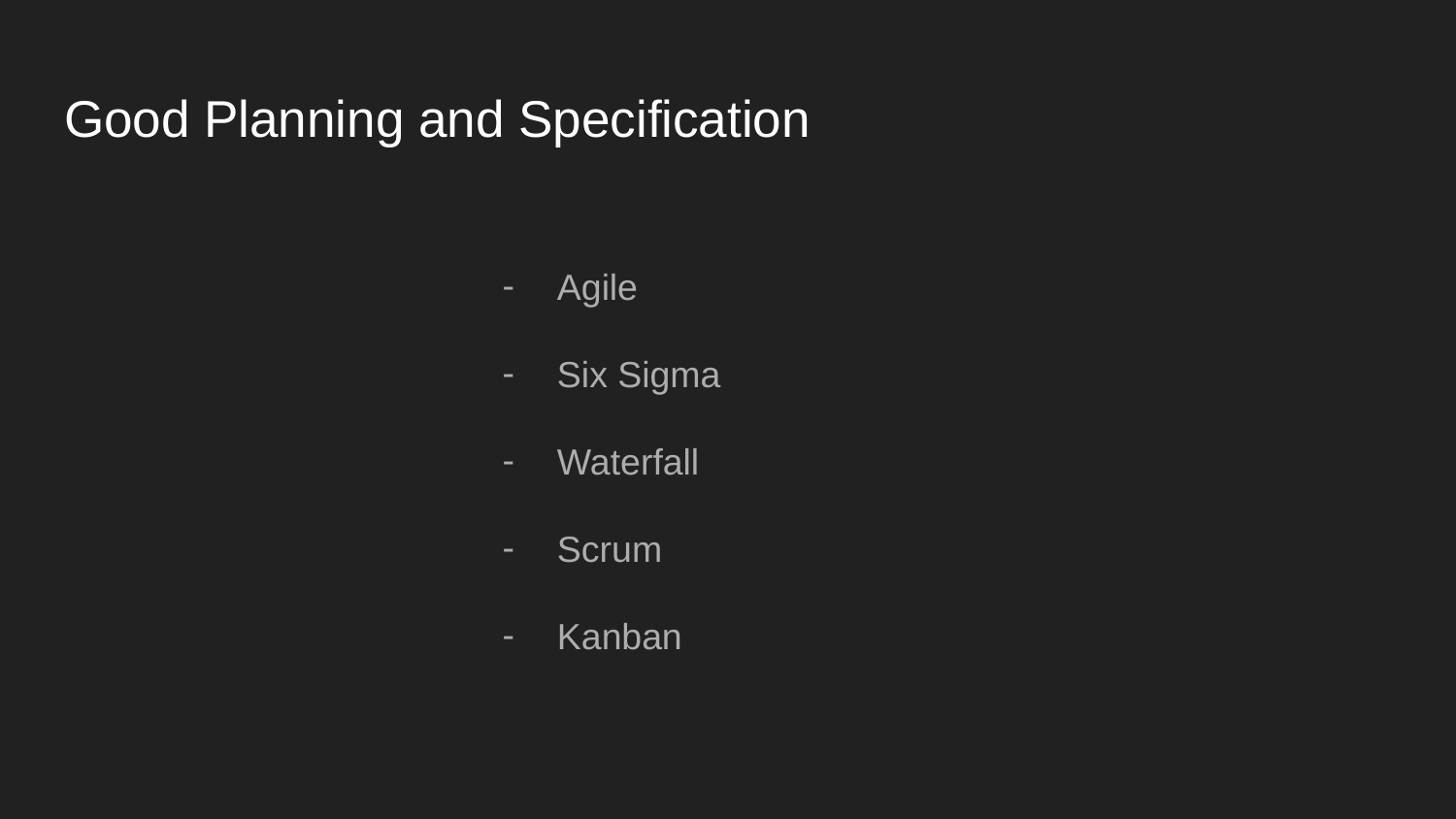

# Good Planning and Specification
Agile
Six Sigma
Waterfall
Scrum
Kanban